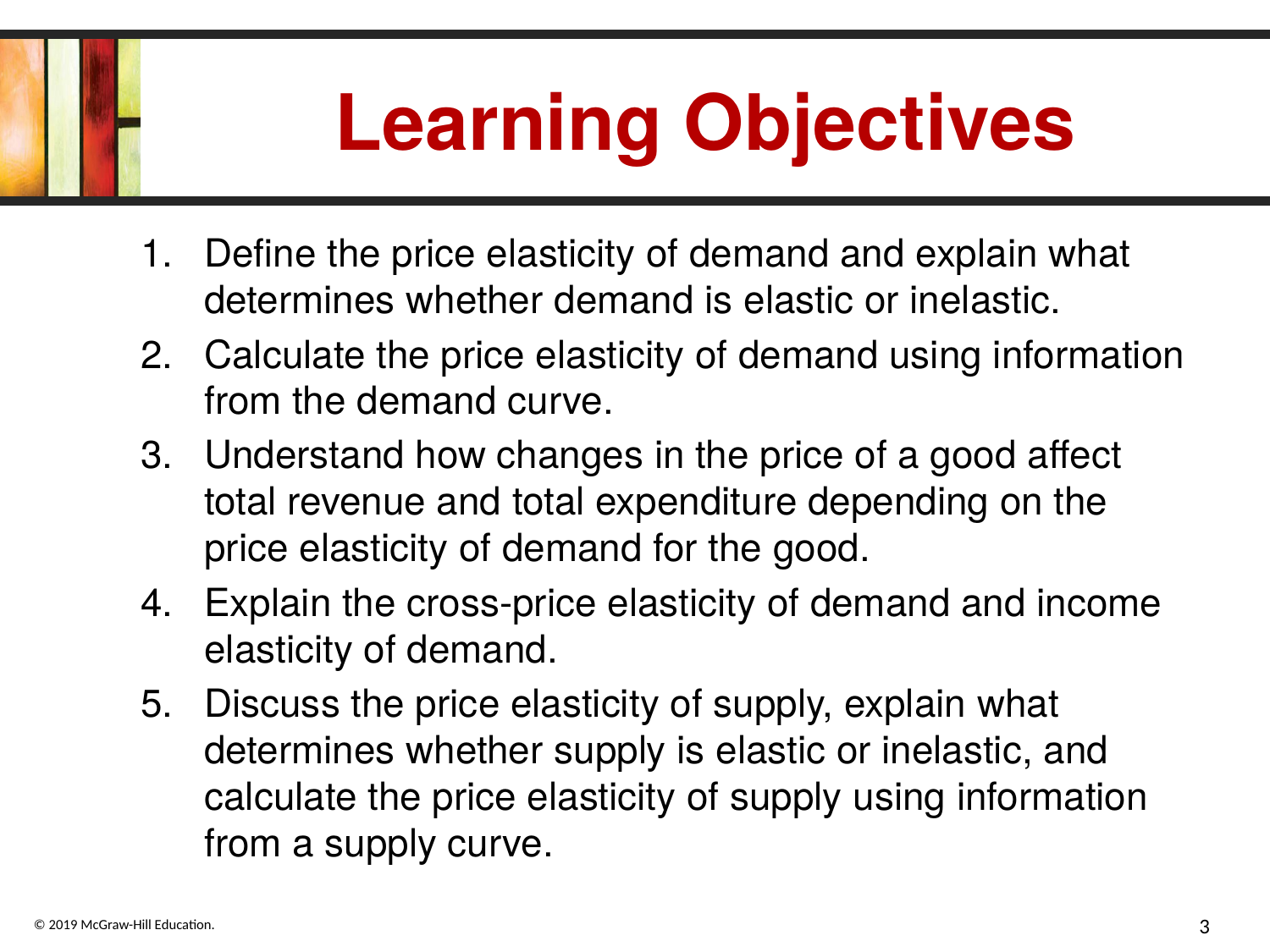

# Learning Objectives
Define the price elasticity of demand and explain what determines whether demand is elastic or inelastic.
Calculate the price elasticity of demand using information from the demand curve.
Understand how changes in the price of a good affect total revenue and total expenditure depending on the price elasticity of demand for the good.
Explain the cross-price elasticity of demand and income elasticity of demand.
Discuss the price elasticity of supply, explain what determines whether supply is elastic or inelastic, and calculate the price elasticity of supply using information from a supply curve.